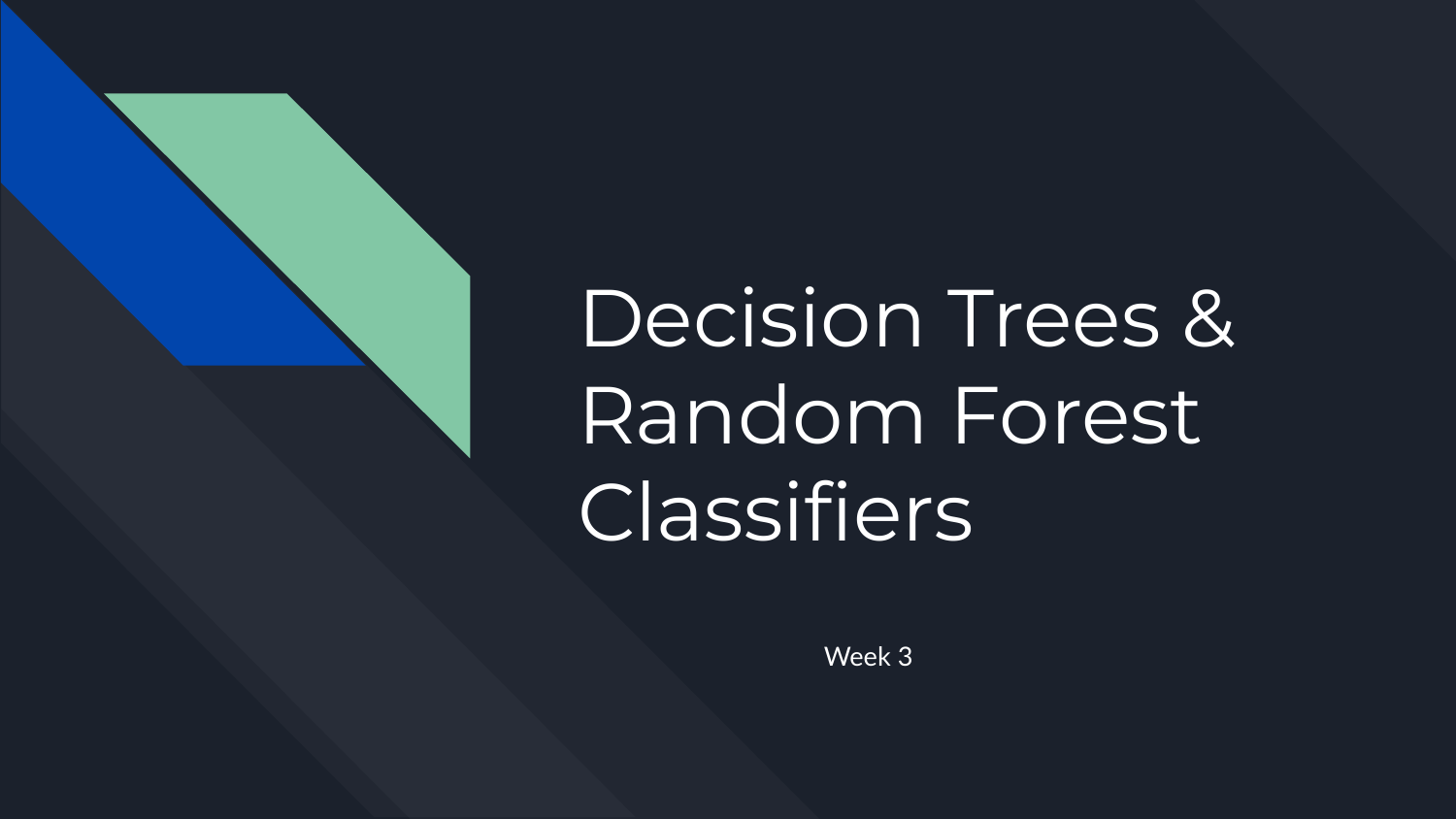

# Decision Trees & Random Forest Classifiers
Week 3